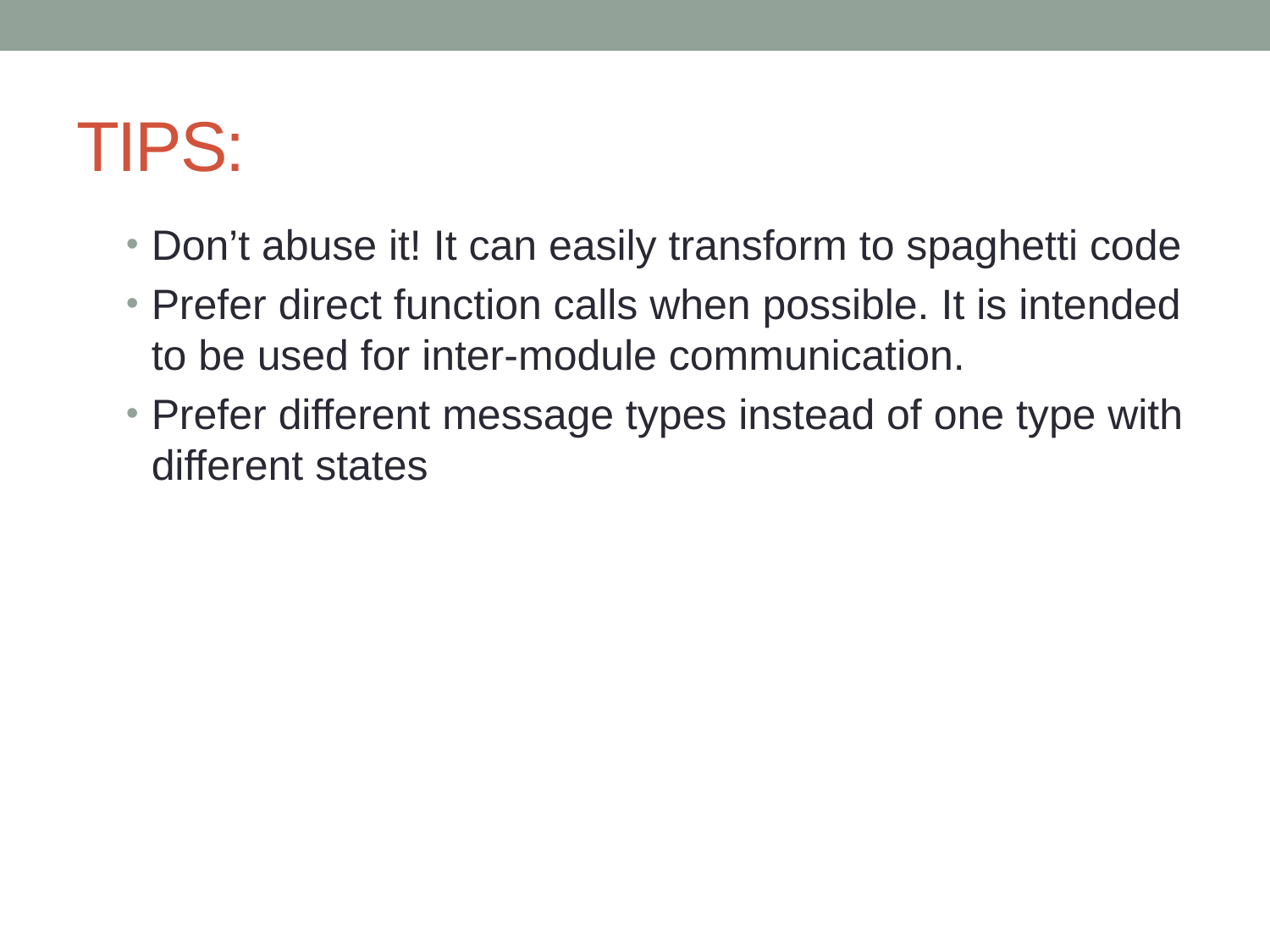

# TIPS:
Don’t abuse it! It can easily transform to spaghetti code
Prefer direct function calls when possible. It is intended to be used for inter-module communication.
Prefer different message types instead of one type with different states